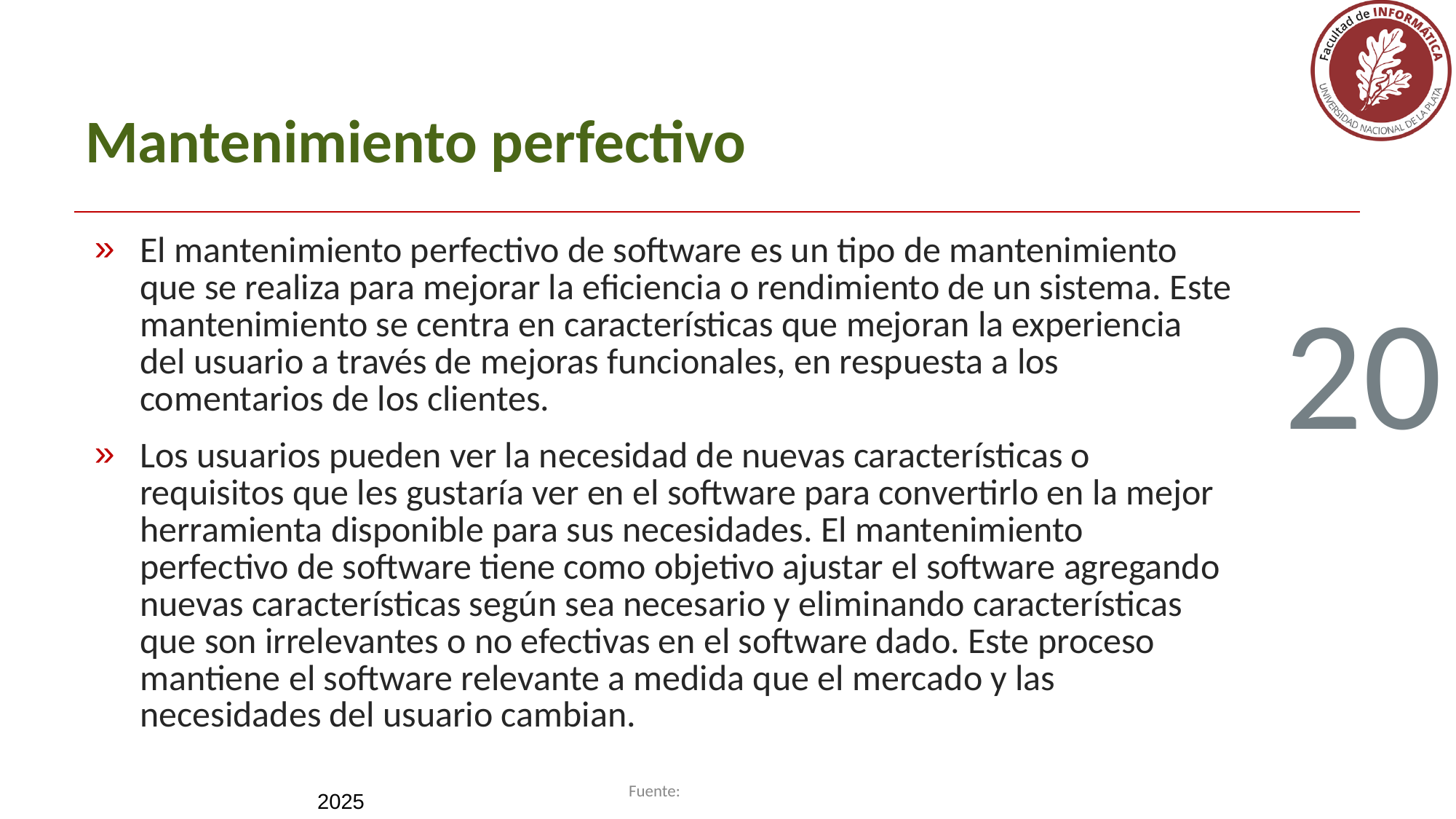

# Mantenimiento perfectivo
El mantenimiento perfectivo de software es un tipo de mantenimiento que se realiza para mejorar la eficiencia o rendimiento de un sistema. Este mantenimiento se centra en características que mejoran la experiencia del usuario a través de mejoras funcionales, en respuesta a los comentarios de los clientes.
Los usuarios pueden ver la necesidad de nuevas características o requisitos que les gustaría ver en el software para convertirlo en la mejor herramienta disponible para sus necesidades. El mantenimiento perfectivo de software tiene como objetivo ajustar el software agregando nuevas características según sea necesario y eliminando características que son irrelevantes o no efectivas en el software dado. Este proceso mantiene el software relevante a medida que el mercado y las necesidades del usuario cambian.
20